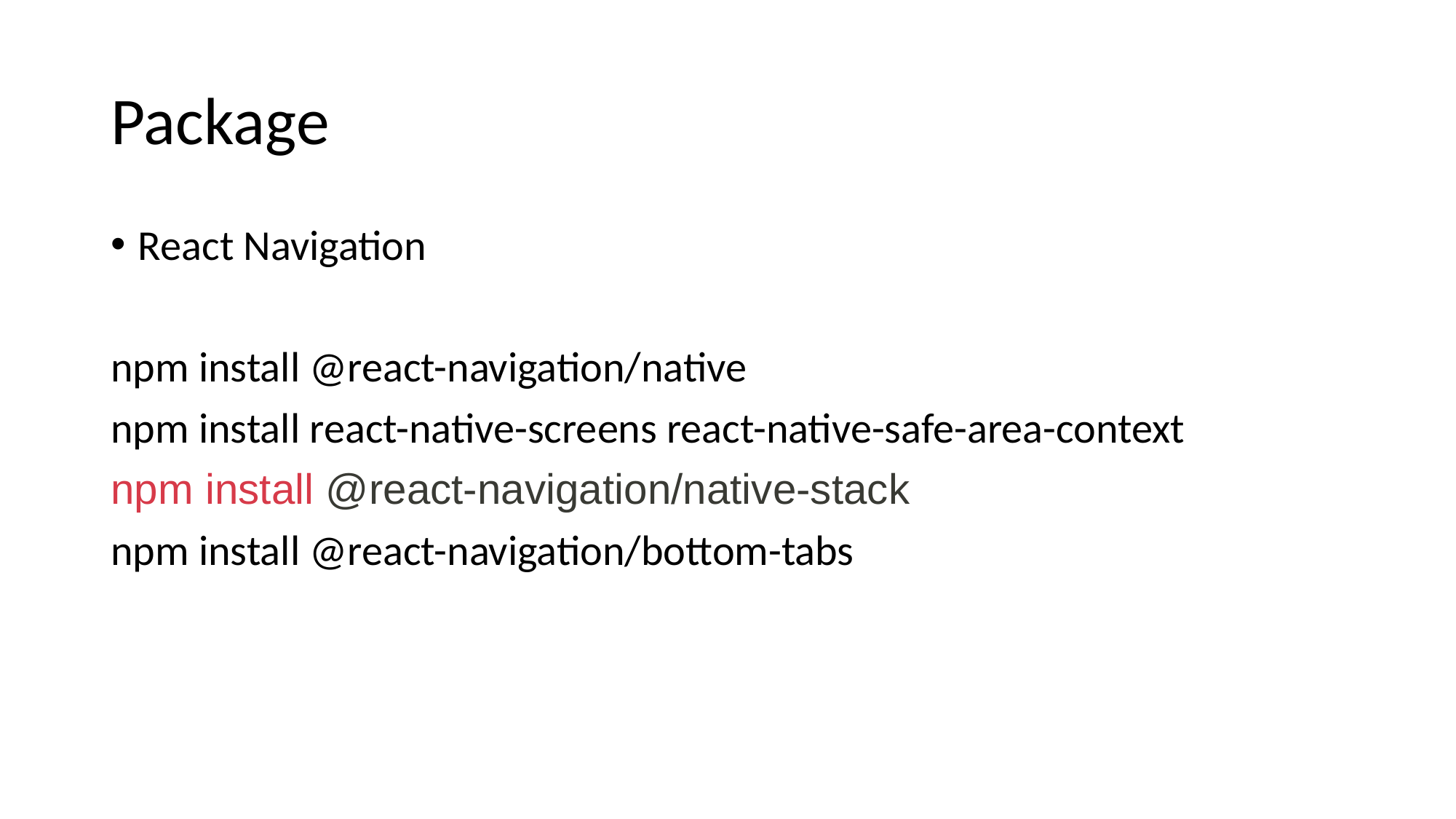

# Package
React Navigation

npm install @react-navigation/native
npm install react-native-screens react-native-safe-area-context
npm install @react-navigation/native-stack
npm install @react-navigation/bottom-tabs